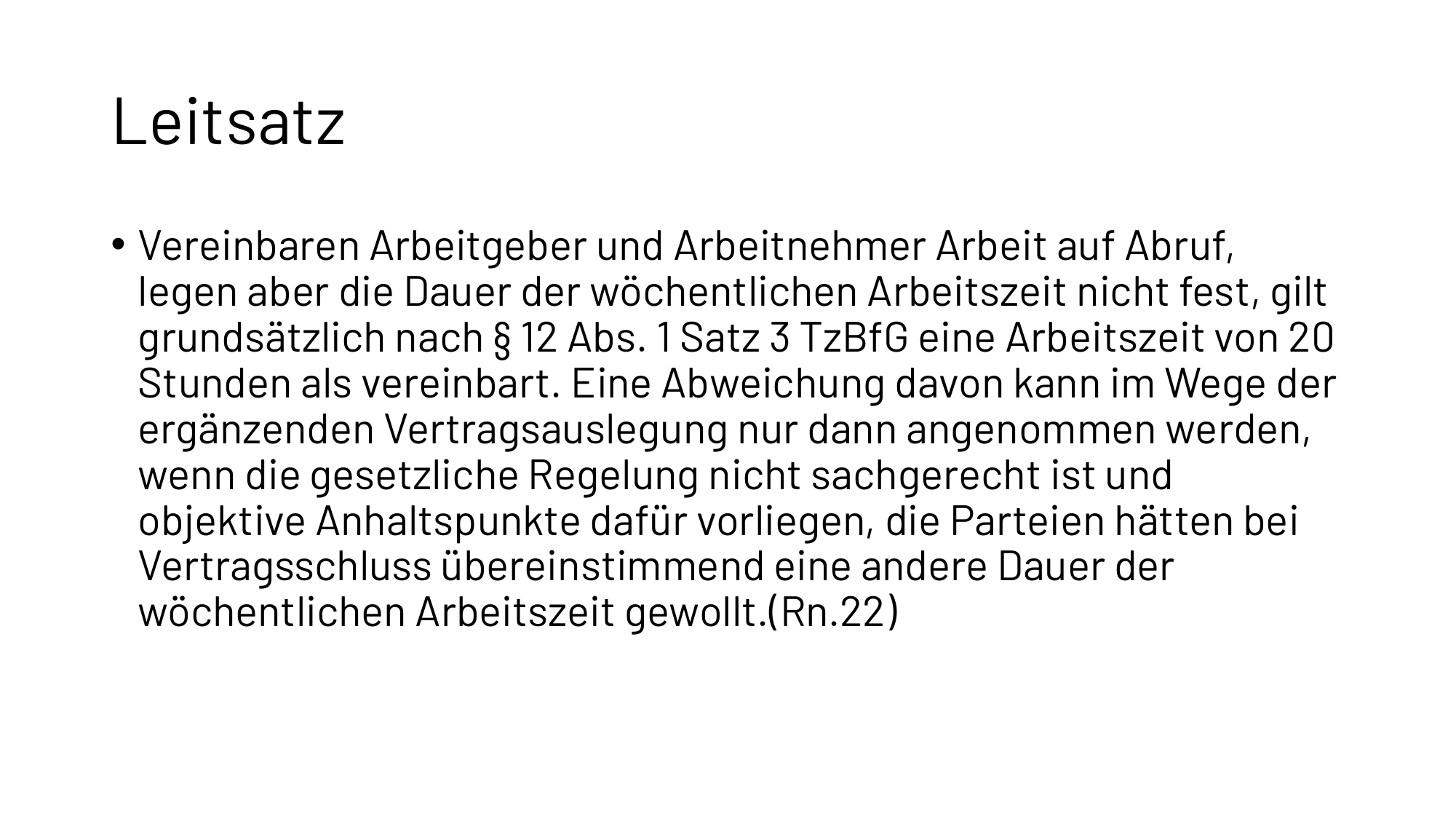

# Leitsatz
Vereinbaren Arbeitgeber und Arbeitnehmer Arbeit auf Abruf, legen aber die Dauer der wöchentlichen Arbeitszeit nicht fest, gilt grundsätzlich nach § 12 Abs. 1 Satz 3 TzBfG eine Arbeitszeit von 20 Stunden als vereinbart. Eine Abweichung davon kann im Wege der ergänzenden Vertragsauslegung nur dann angenommen werden, wenn die gesetzliche Regelung nicht sachgerecht ist und objektive Anhaltspunkte dafür vorliegen, die Parteien hätten bei Vertragsschluss übereinstimmend eine andere Dauer der wöchentlichen Arbeitszeit gewollt.(Rn.22)